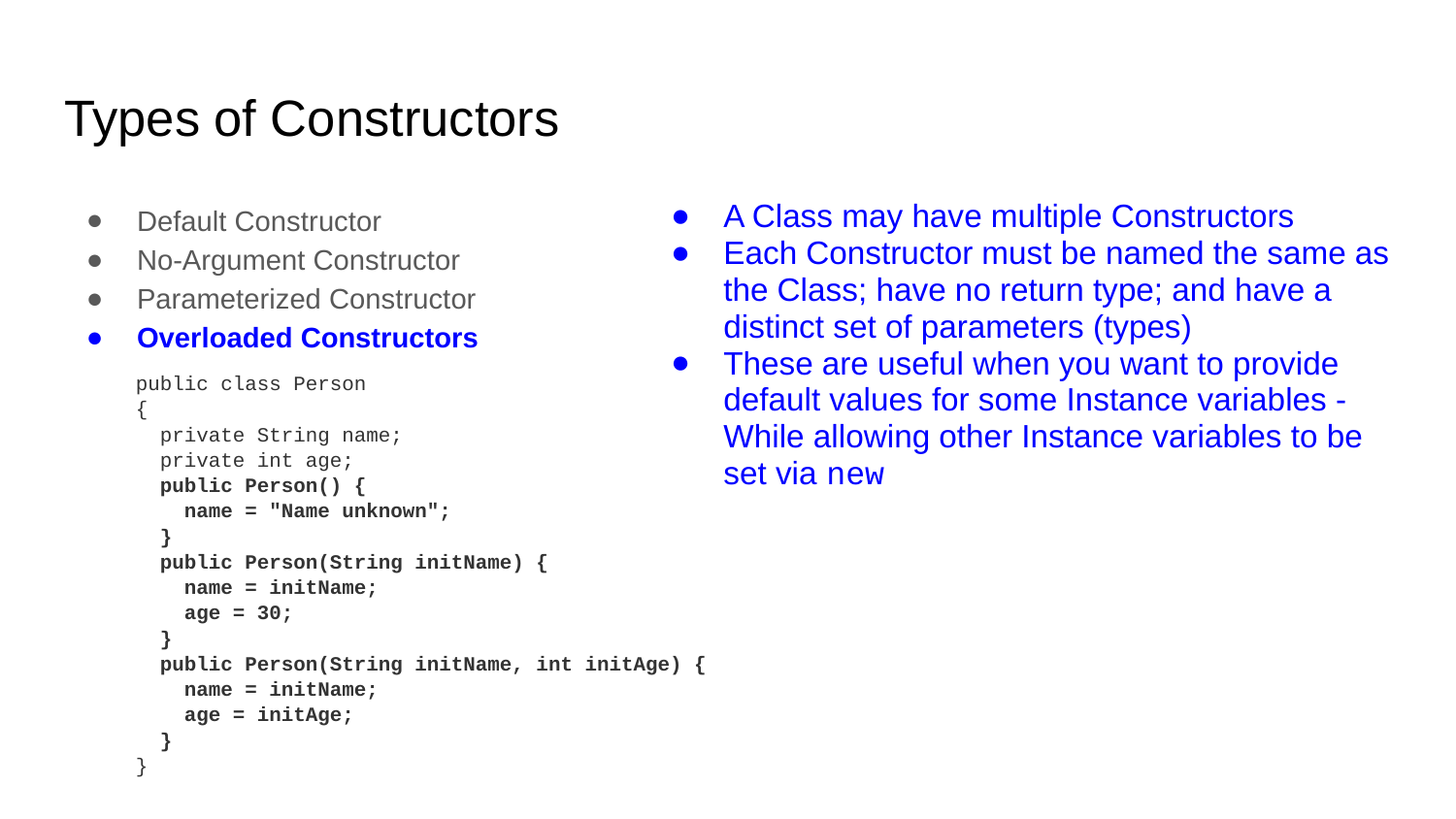

# Types of Constructors
Default Constructor
No-Argument Constructor
Parameterized Constructor
Overloaded Constructors
A Class may have multiple Constructors
Each Constructor must be named the same as the Class; have no return type; and have a distinct set of parameters (types)
These are useful when you want to provide default values for some Instance variables - While allowing other Instance variables to be set via new
public class Person
{
  private String name;
  private int age;
  public Person() {
    name = "Name unknown";
  }
  public Person(String initName) {
    name = initName;
    age = 30;
  }
  public Person(String initName, int initAge) {
    name = initName;
    age = initAge;
  }
}